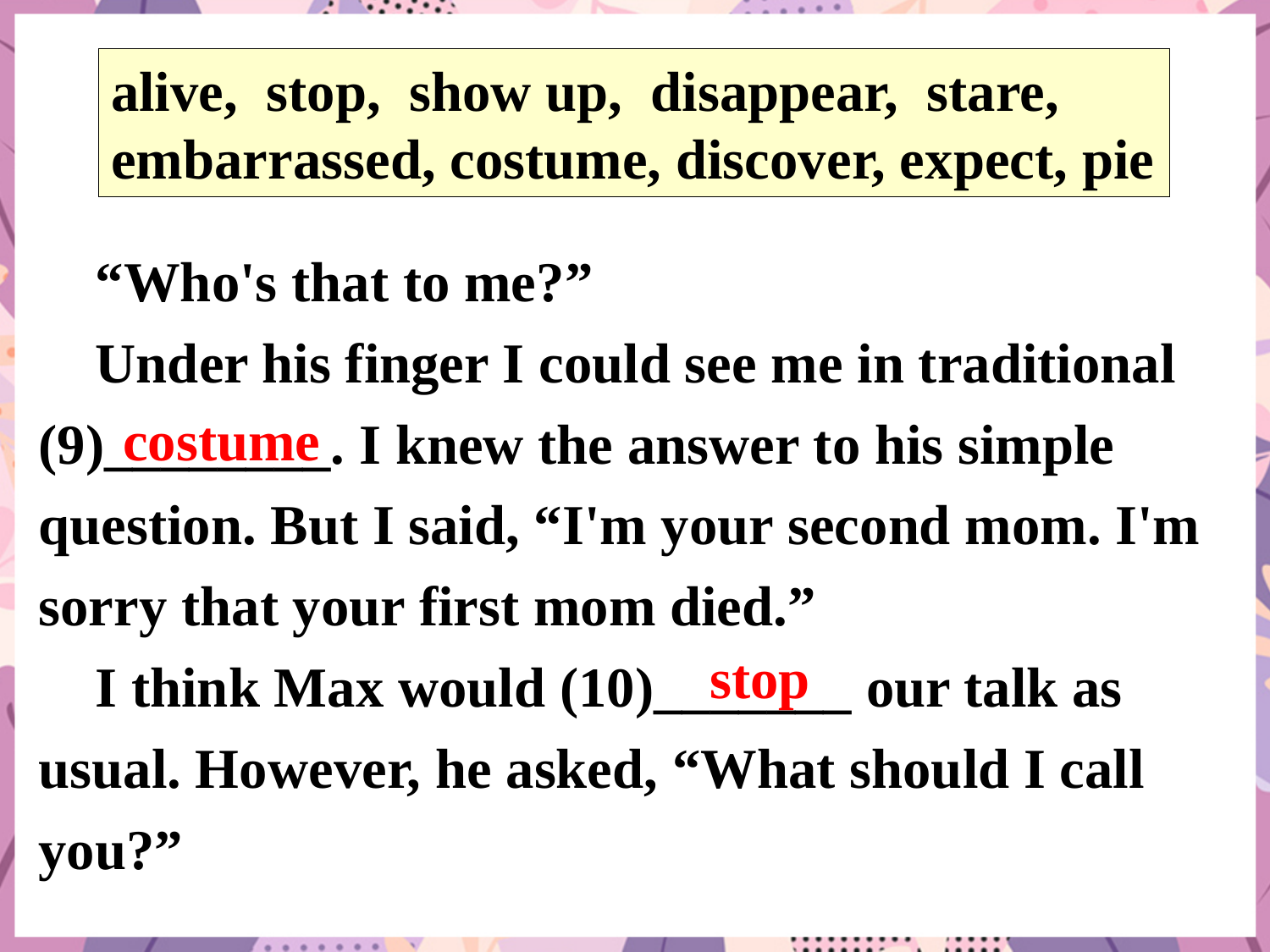

alive,  stop,  show up,  disappear,  stare, embarrassed, costume, discover, expect, pie
    “Who's that to me?”
    Under his finger I could see me in traditional (9)________. I knew the answer to his simple question. But I said, “I'm your second mom. I'm sorry that your first mom died.”
    I think Max would (10)_______ our talk as usual. However, he asked, “What should I call you?”
costume
stop